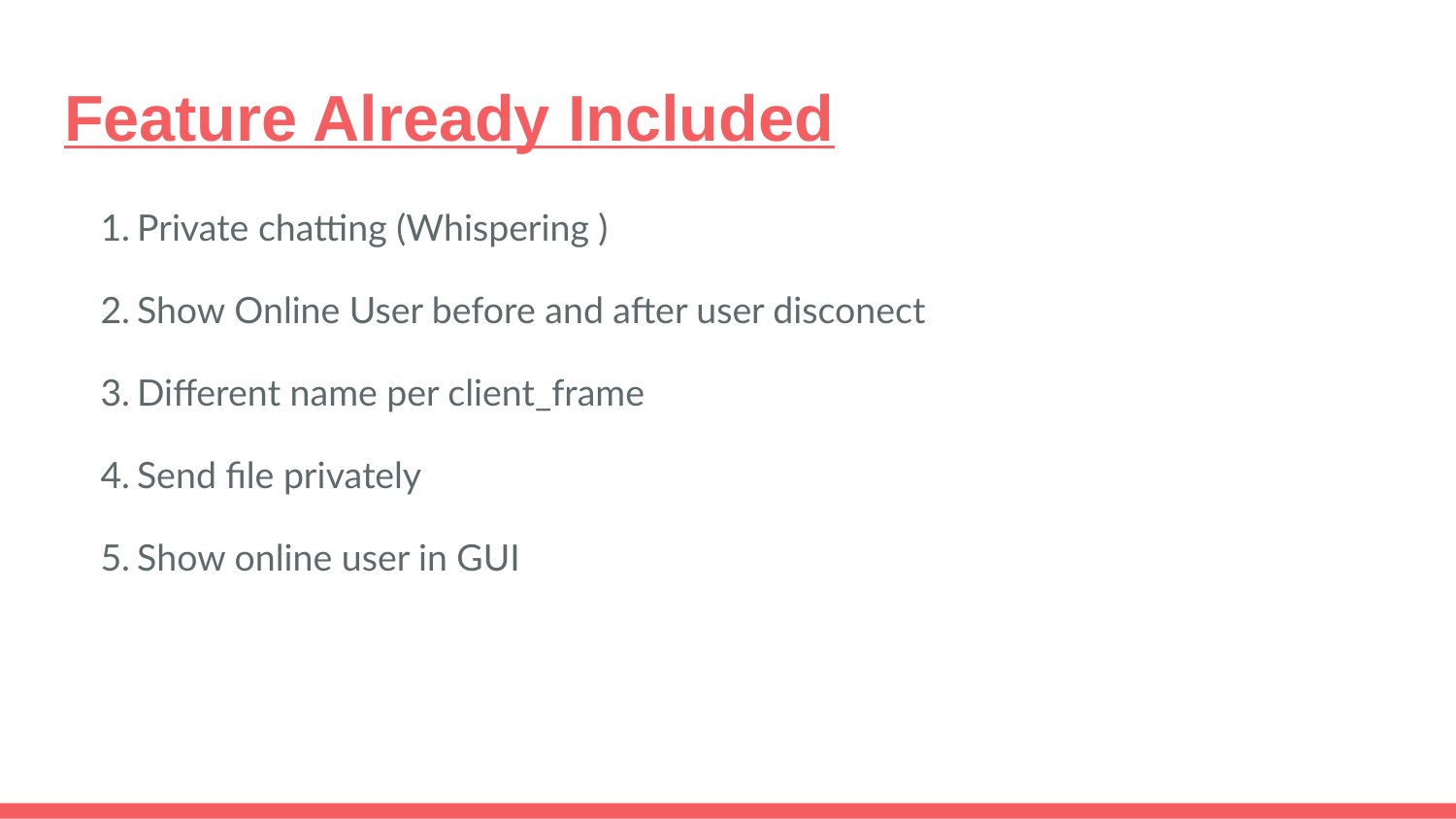

# Feature Already Included
Private chatting (Whispering )
Show Online User before and after user disconect
Different name per client_frame
Send file privately
Show online user in GUI